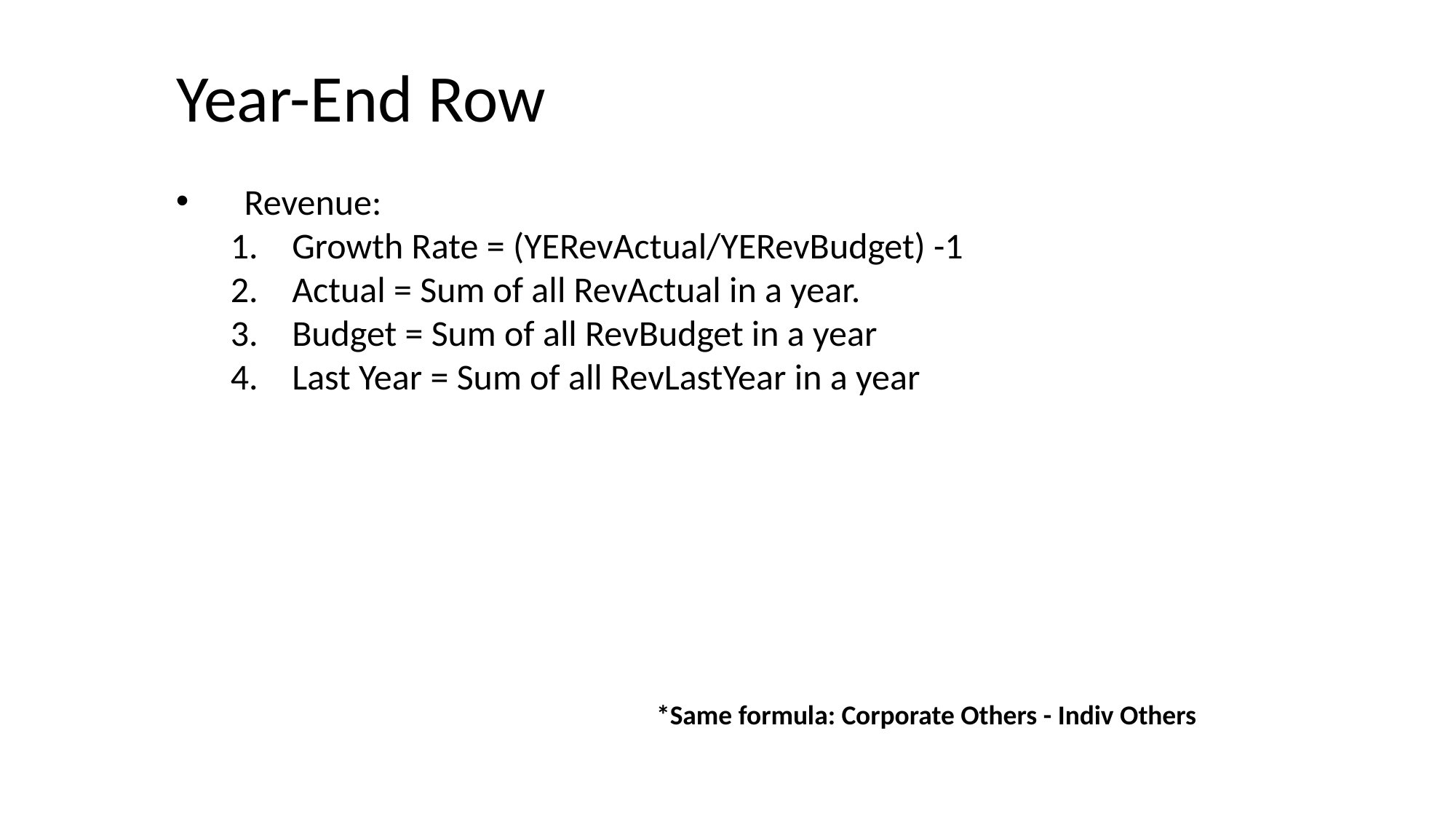

Year-End Row
Revenue:
Growth Rate = (YERevActual/YERevBudget) -1
Actual = Sum of all RevActual in a year.
Budget = Sum of all RevBudget in a year
Last Year = Sum of all RevLastYear in a year
*Same formula: Corporate Others - Indiv Others